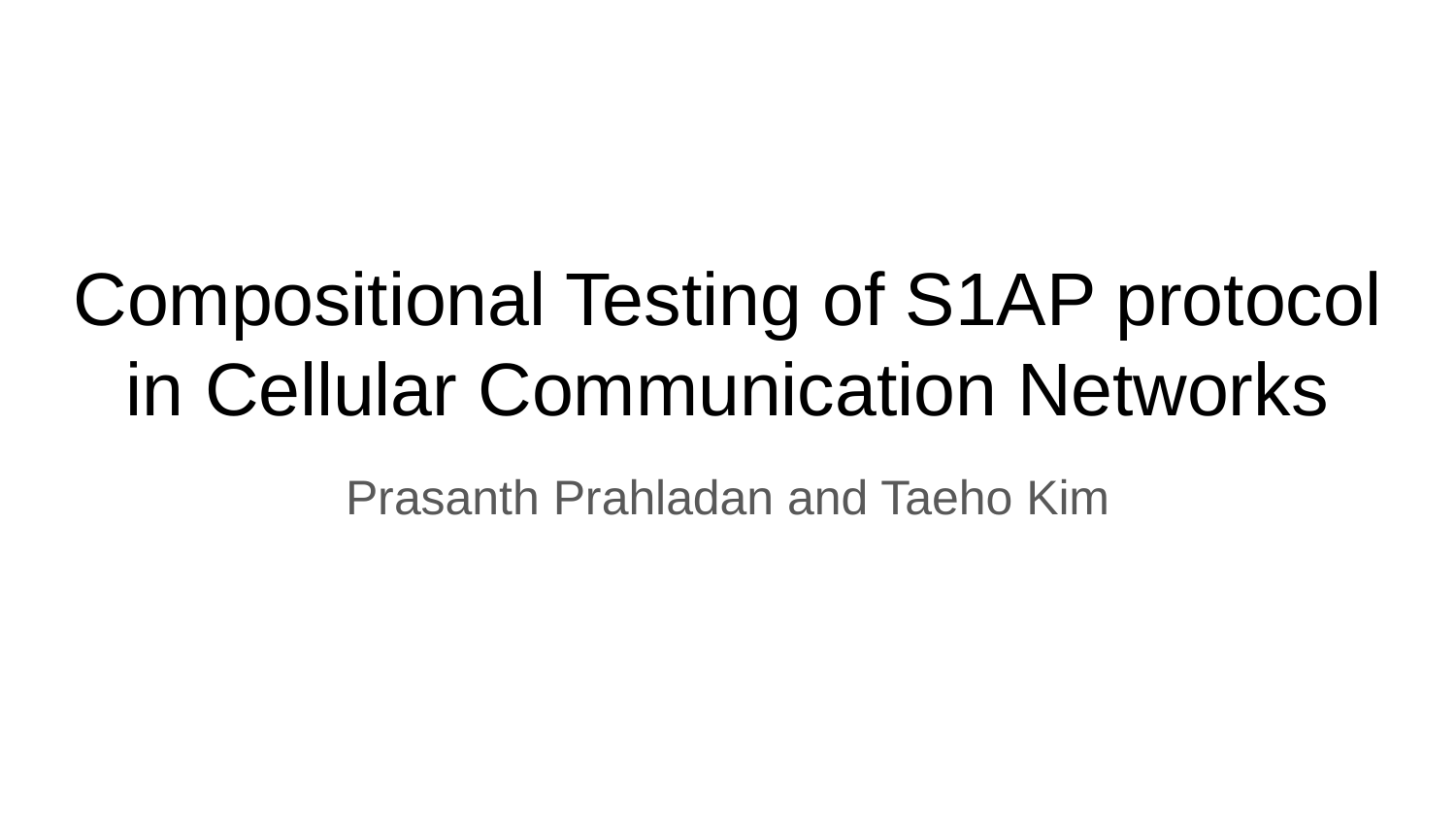

# Compositional Testing of S1AP protocol in Cellular Communication Networks
Prasanth Prahladan and Taeho Kim